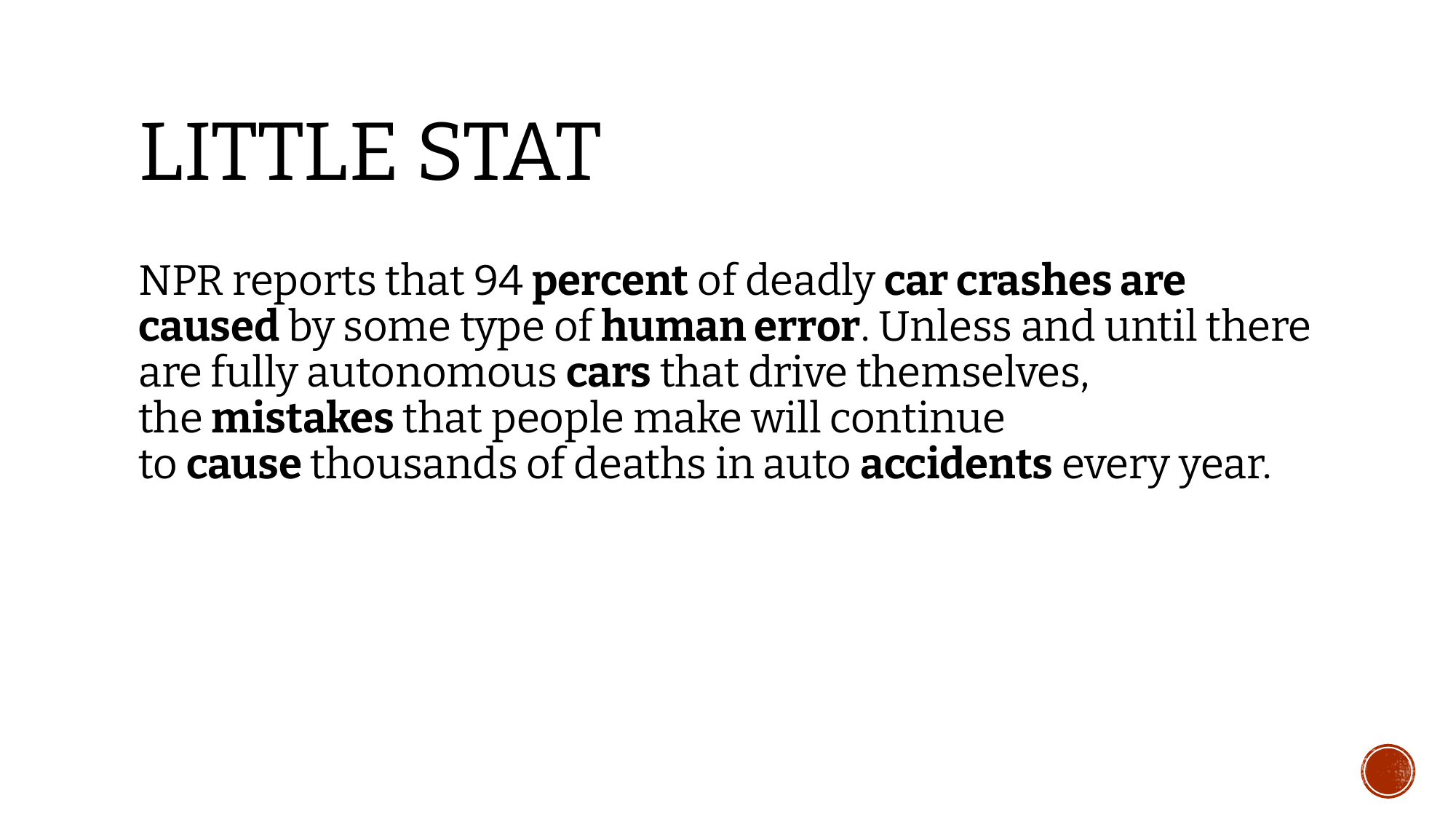

# Little stat
NPR reports that 94 percent of deadly car crashes are caused by some type of human error. Unless and until there are fully autonomous cars that drive themselves, the mistakes that people make will continue to cause thousands of deaths in auto accidents every year.